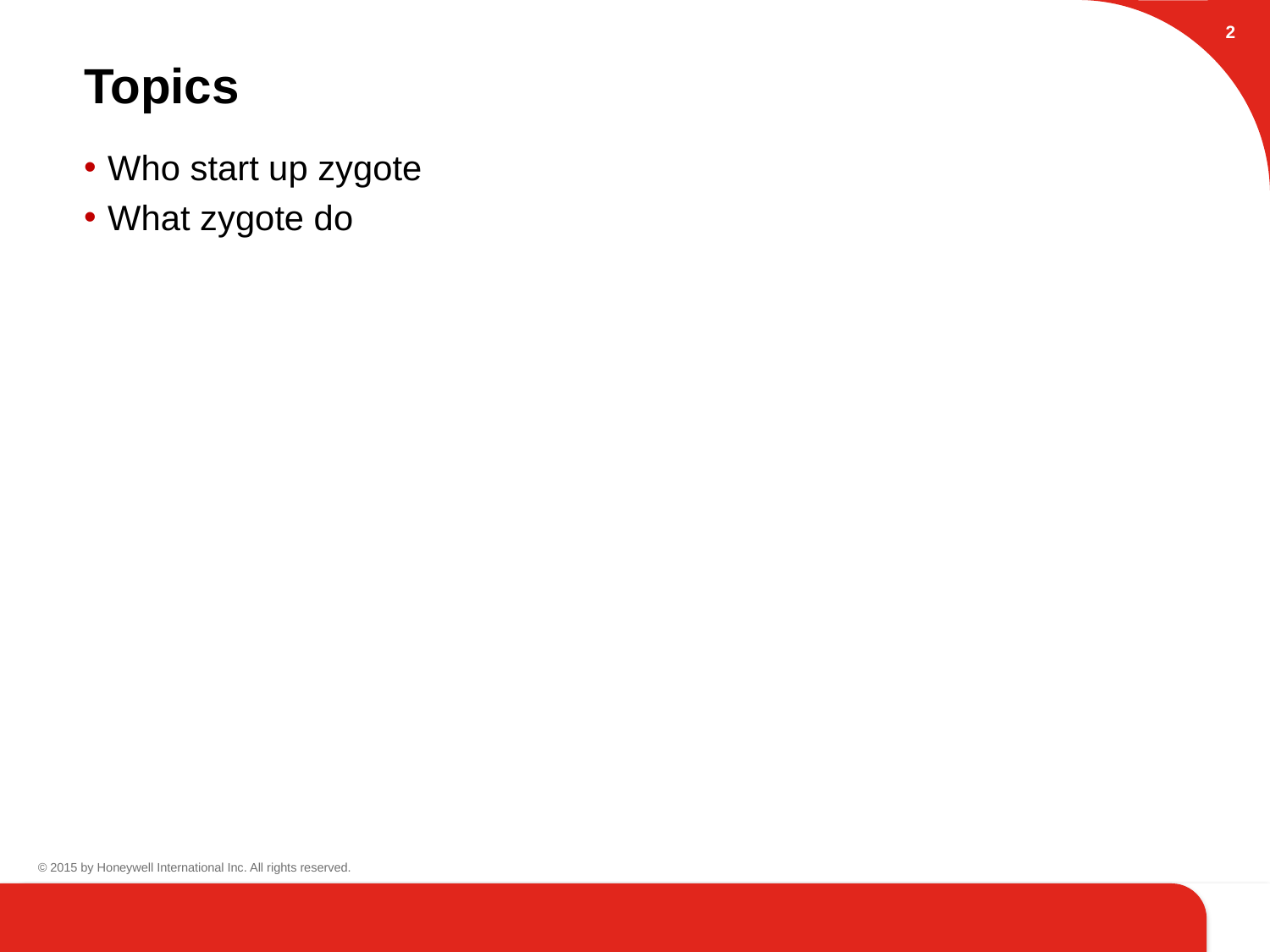

2
# Topics
Who start up zygote
What zygote do